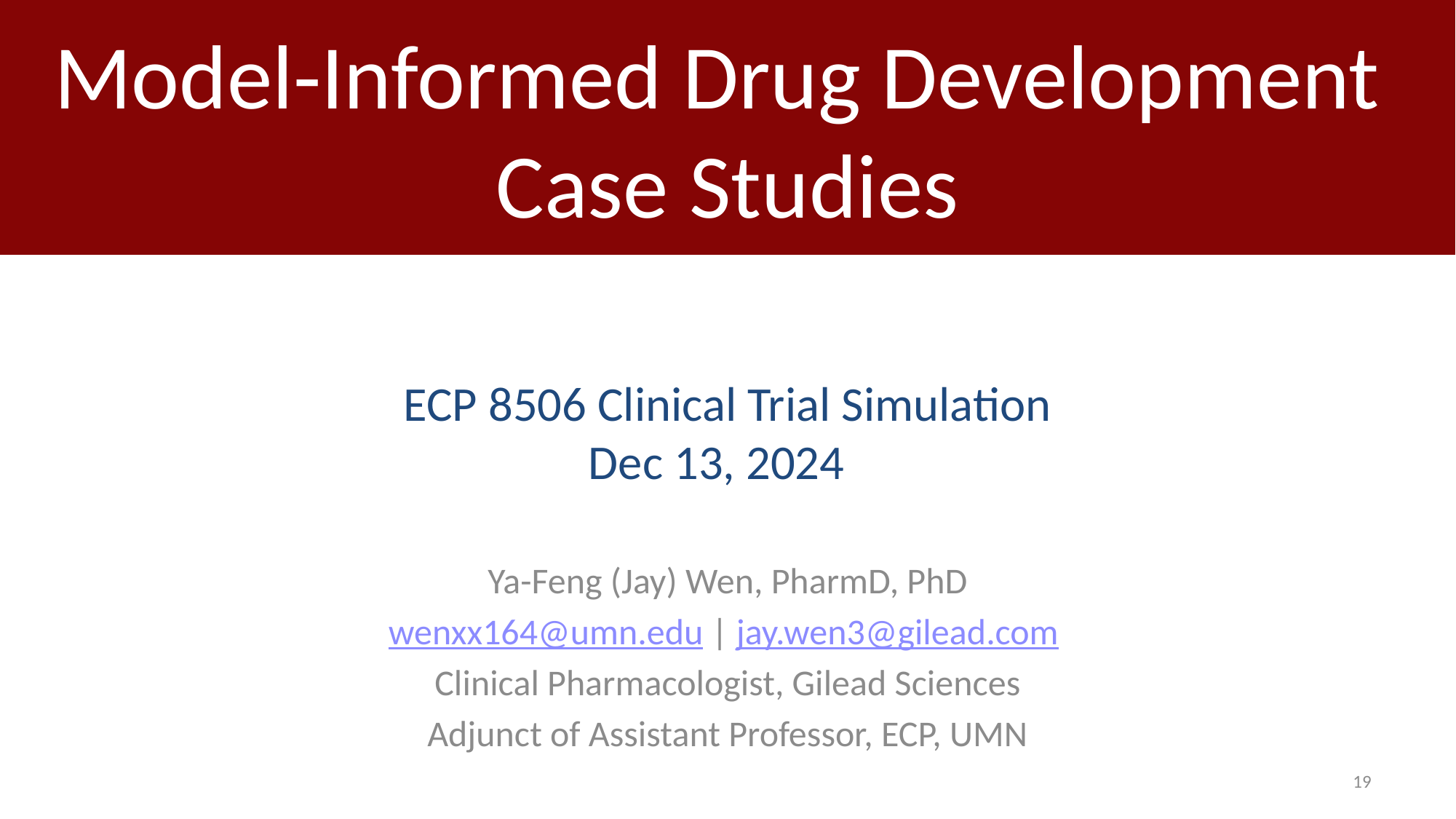

# Model-Informed Drug Development Case Studies
ECP 8506 Clinical Trial Simulation
Dec 13, 2024
Ya-Feng (Jay) Wen, PharmD, PhD
wenxx164@umn.edu | jay.wen3@gilead.com
Clinical Pharmacologist, Gilead Sciences
Adjunct of Assistant Professor, ECP, UMN
19